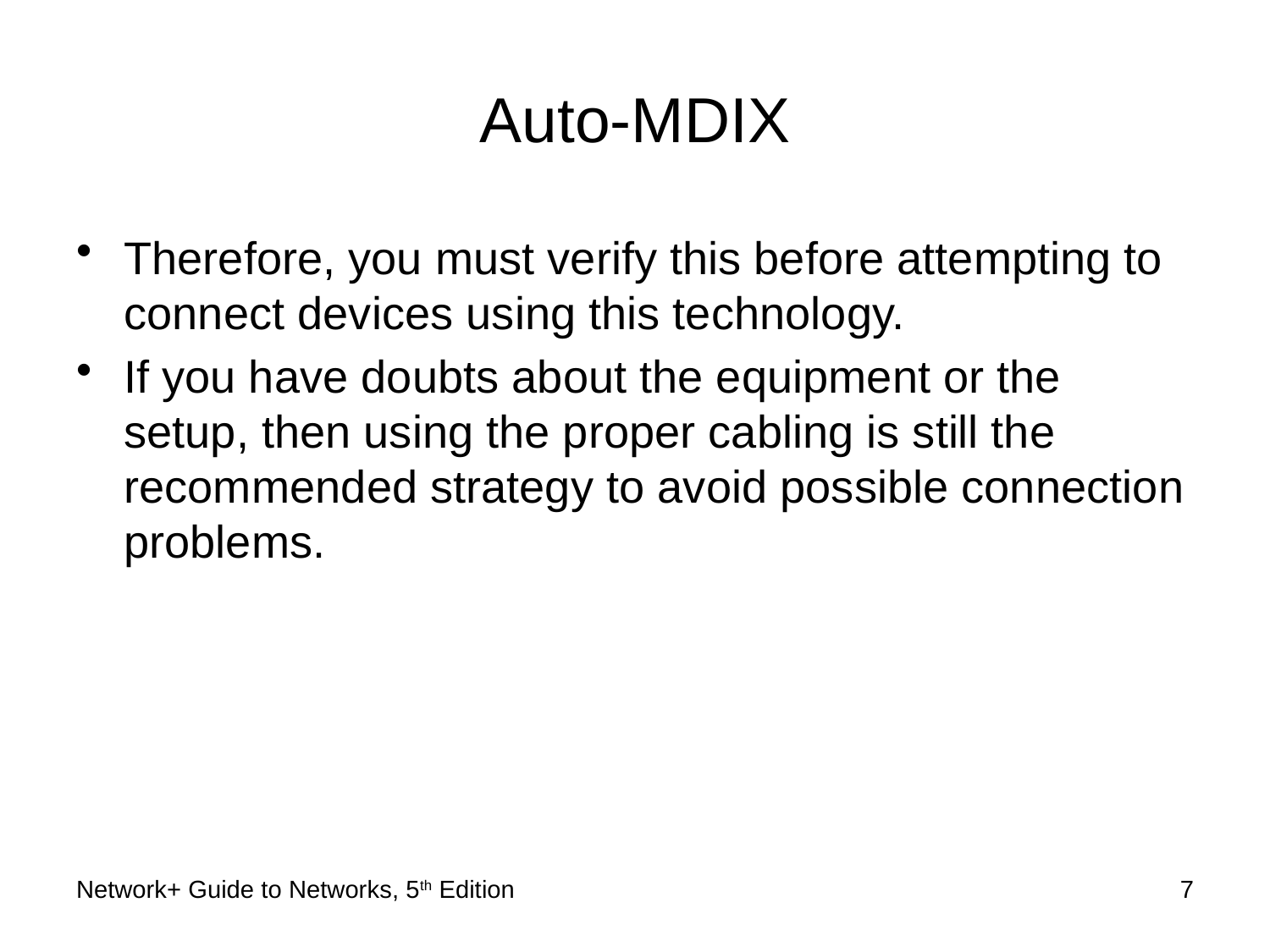

# Auto-MDIX
Therefore, you must verify this before attempting to connect devices using this technology.
If you have doubts about the equipment or the setup, then using the proper cabling is still the recommended strategy to avoid possible connection problems.
Network+ Guide to Networks, 5th Edition
7